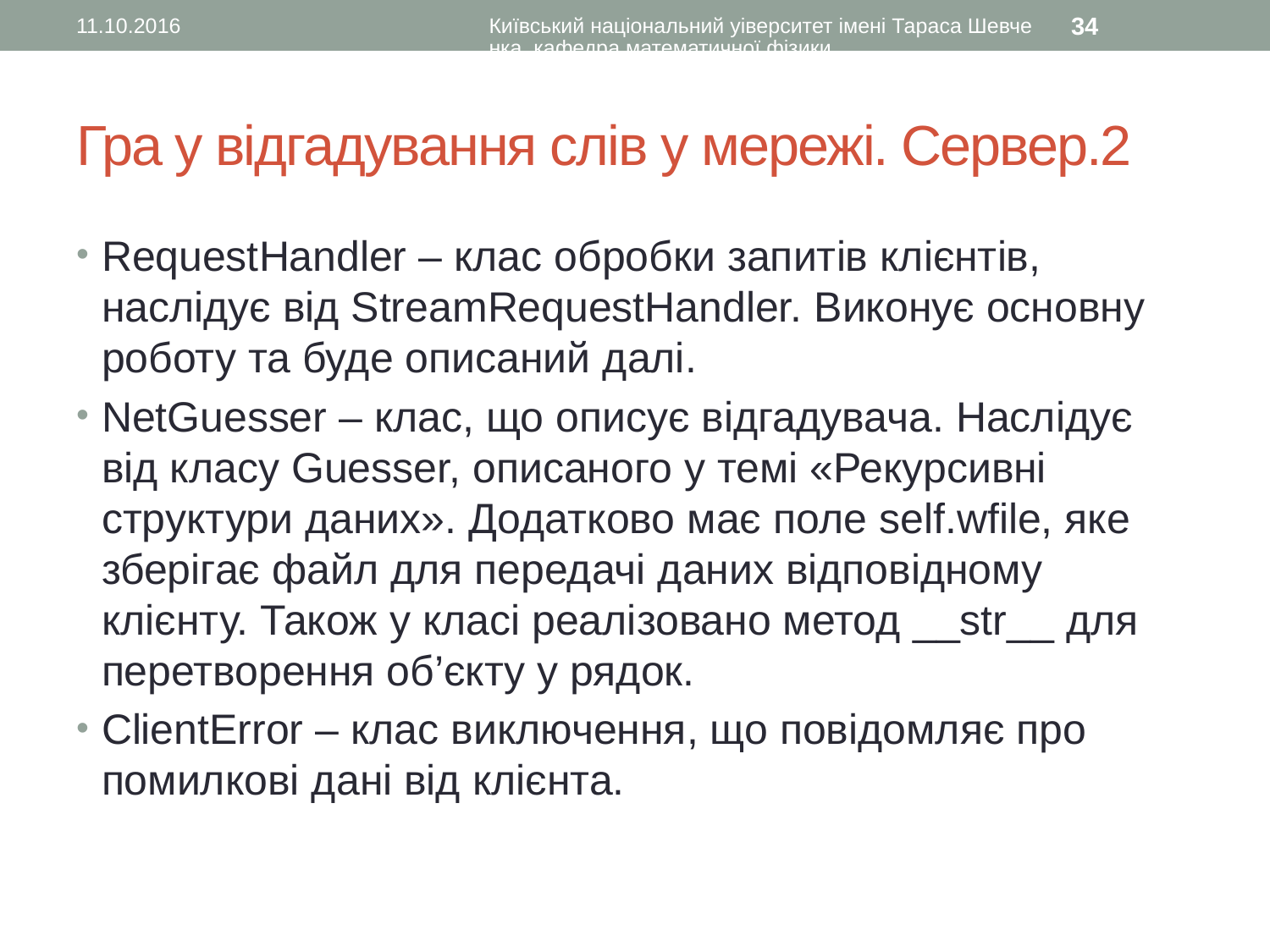

11.10.2016
Київський національний уіверситет імені Тараса Шевченка, кафедра математичної фізики
34
# Гра у відгадування слів у мережі. Сервер.2
RequestHandler – клас обробки запитів клієнтів, наслідує від StreamRequestHandler. Виконує основну роботу та буде описаний далі.
NetGuesser – клас, що описує відгадувача. Наслідує від класу Guesser, описаного у темі «Рекурсивні структури даних». Додатково має поле self.wfile, яке зберігає файл для передачі даних відповідному клієнту. Також у класі реалізовано метод __str__ для перетворення об’єкту у рядок.
ClientError – клас виключення, що повідомляє про помилкові дані від клієнта.